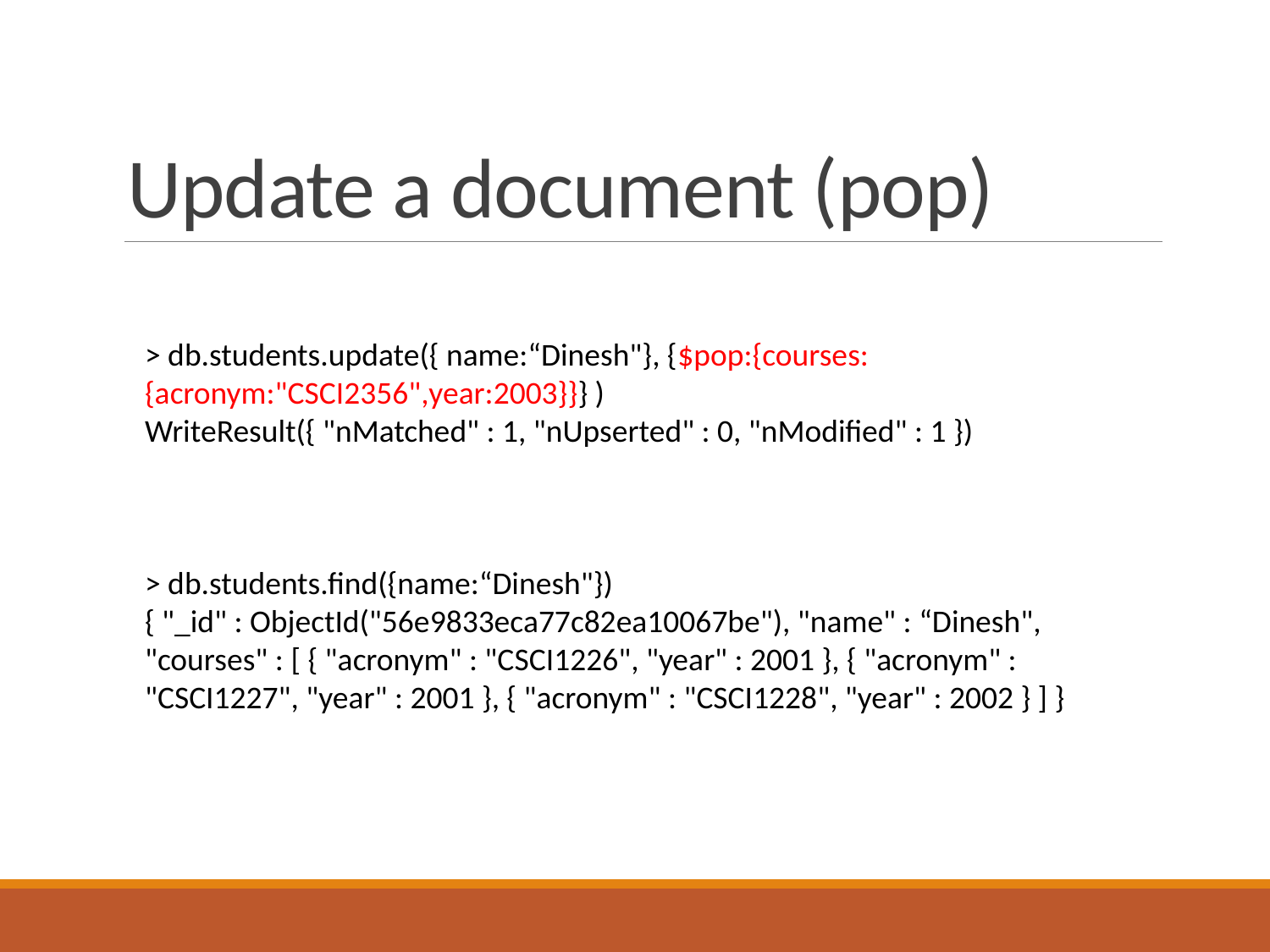

# Update a document (pop)

> db.students.update({ name:“Dinesh"}, {$pop:{courses:{acronym:"CSCI2356",year:2003}}} )
WriteResult({ "nMatched" : 1, "nUpserted" : 0, "nModified" : 1 })

> db.students.find({name:“Dinesh"})
{ "_id" : ObjectId("56e9833eca77c82ea10067be"), "name" : “Dinesh", "courses" : [ { "acronym" : "CSCI1226", "year" : 2001 }, { "acronym" : "CSCI1227", "year" : 2001 }, { "acronym" : "CSCI1228", "year" : 2002 } ] }